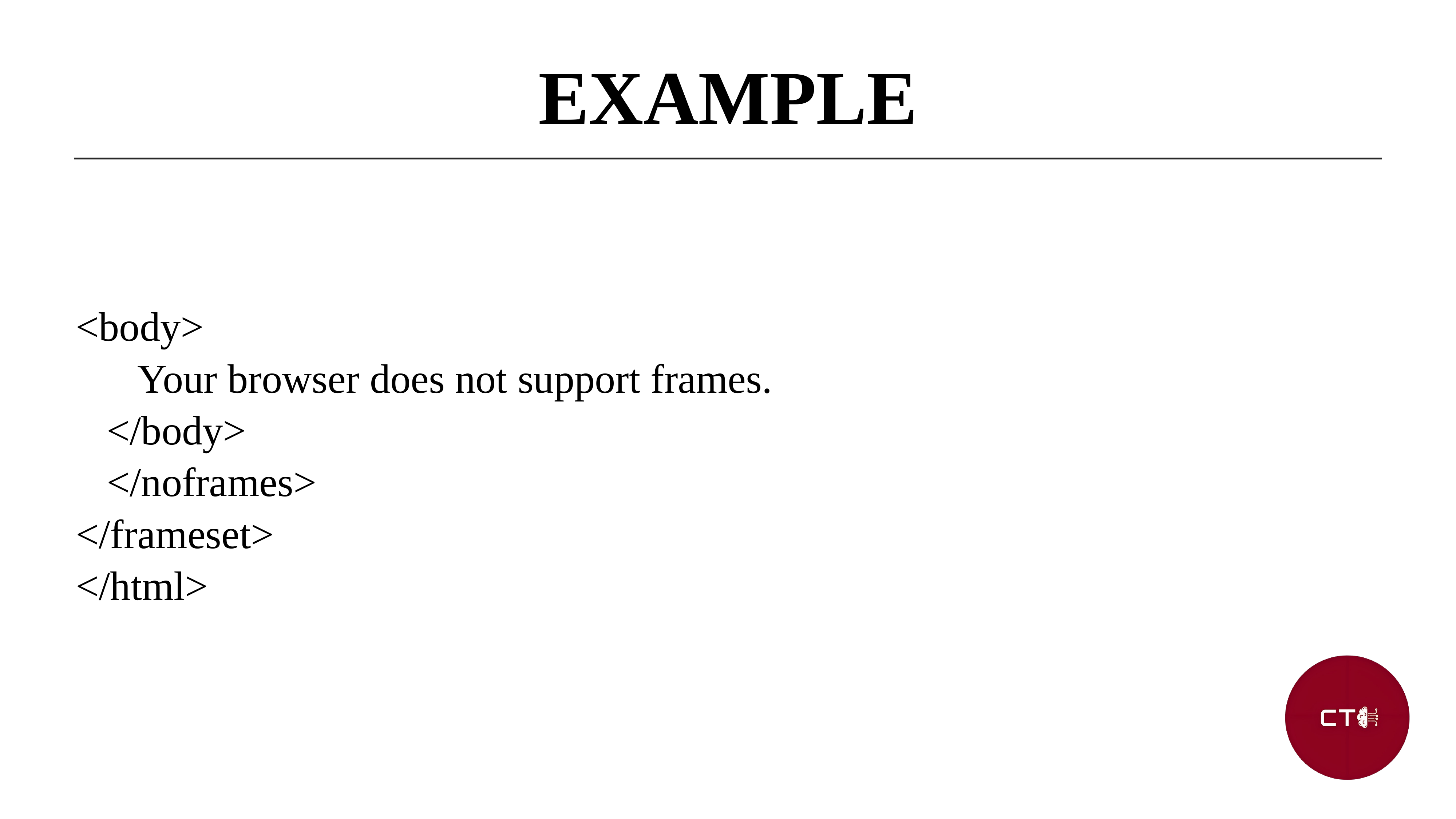

EXAMPLE
<body>
      Your browser does not support frames.
   </body>
   </noframes>
</frameset>
</html>